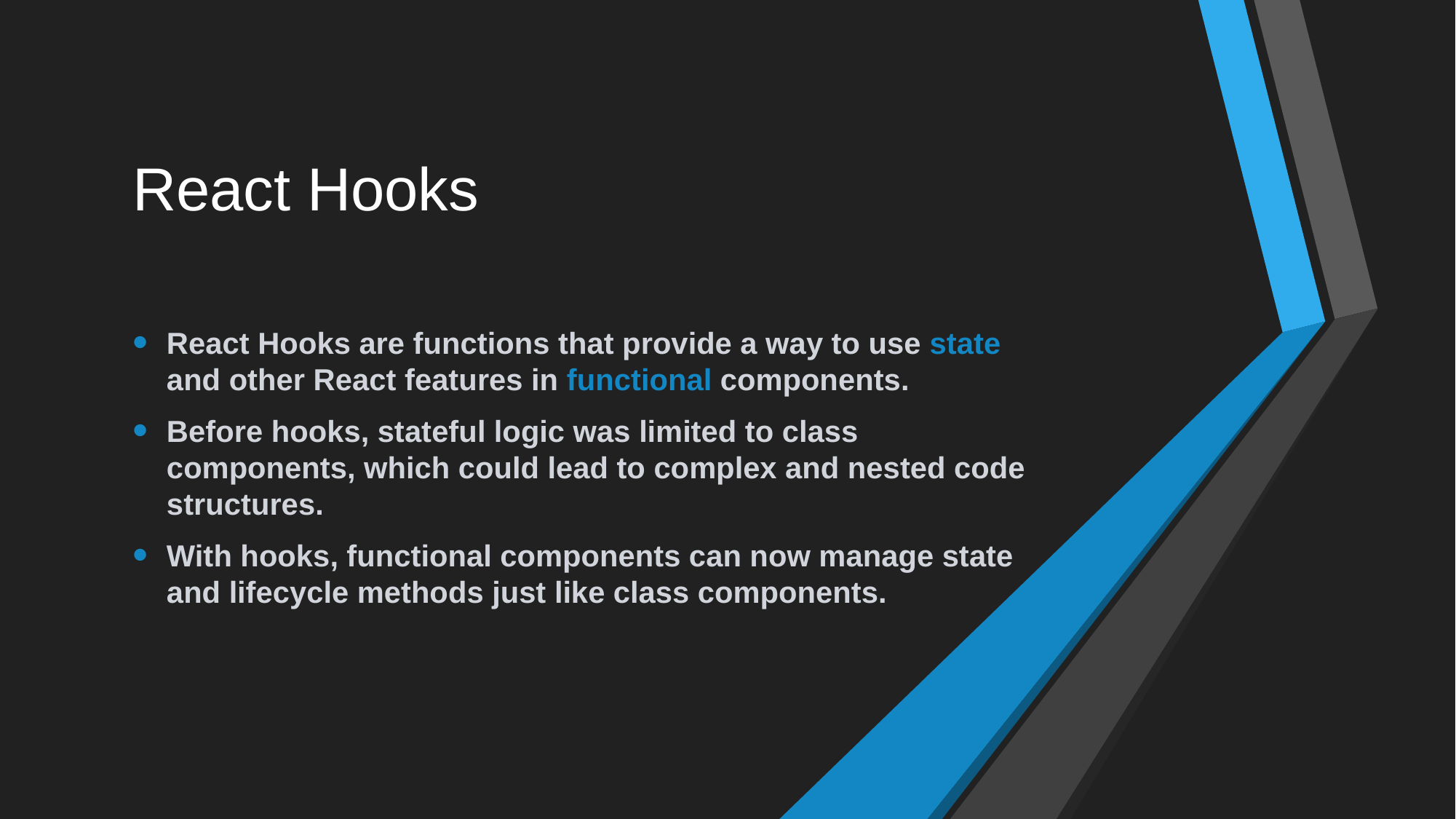

# React Hooks
React Hooks are functions that provide a way to use state and other React features in functional components.
Before hooks, stateful logic was limited to class components, which could lead to complex and nested code structures.
With hooks, functional components can now manage state and lifecycle methods just like class components.